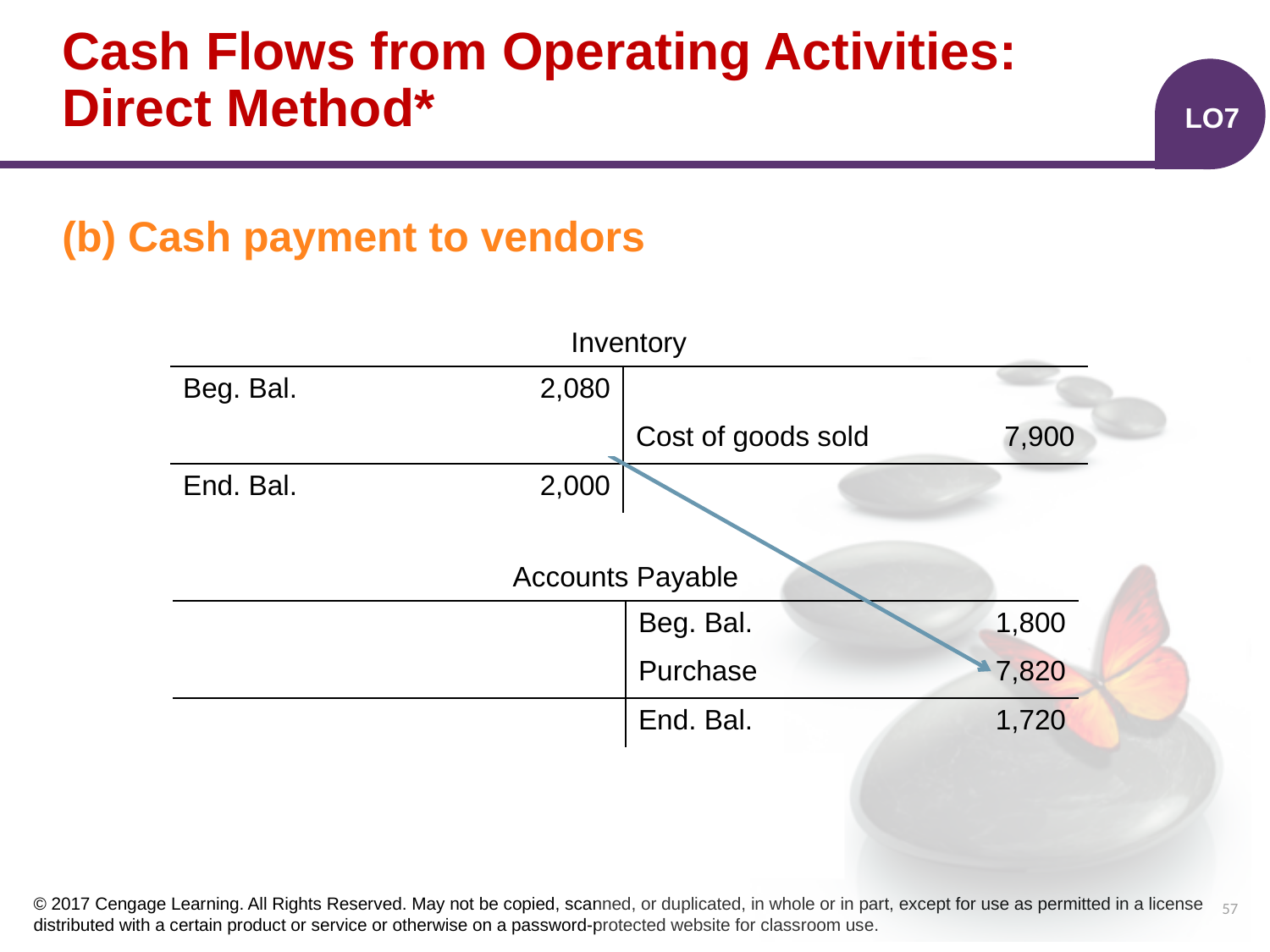

# Cash Flows from Operating Activities: Direct Method*
LO7
(b) Cash payment to vendors
| Inventory |  |  |  |
| --- | --- | --- | --- |
| Beg. Bal. | 2,080 |  |  |
| Purchase | 7,820 | Cost of goods sold | 7,900 |
| End. Bal. | 2,000 |  |  |

| Accounts Payable |  |  |  |
| --- | --- | --- | --- |
|  |  | Beg. Bal. | 1,800 |
| Payments for inventory | 7,900 | Purchase | 7,820 |
|  |  | End. Bal. | 1,720 |

57